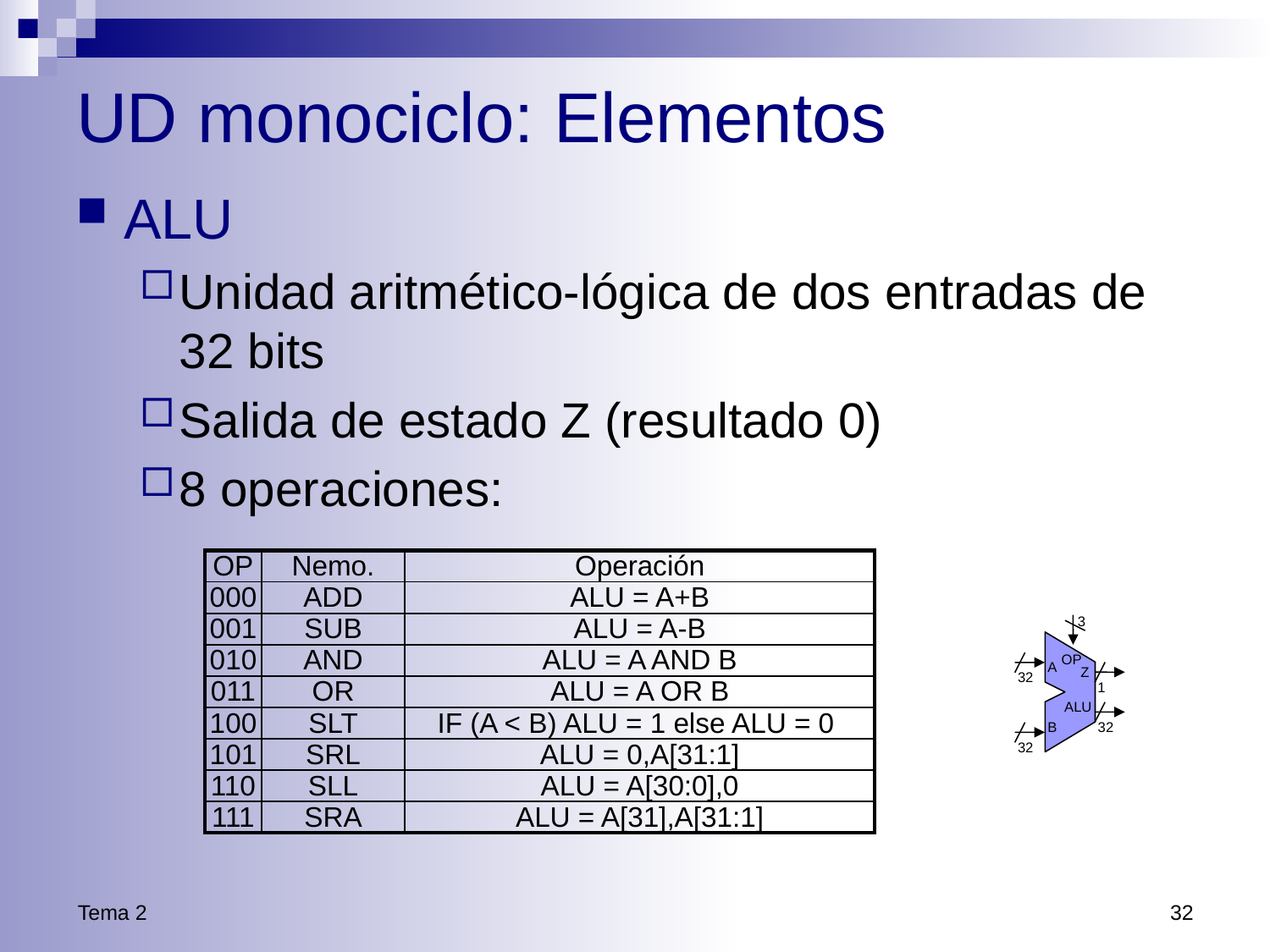

# UD monociclo: Elementos
ALU
Unidad aritmético-lógica de dos entradas de 32 bits
Salida de estado Z (resultado 0)
8 operaciones:

| OP | Nemo. | Operación |
| --- | --- | --- |
| 000 | ADD | ALU = A+B |
| 001 | SUB | ALU = A-B |
| 010 | AND | ALU = A AND B |
| 011 | OR | ALU = A OR B |
| 100 | SLT | IF (A < B) ALU = 1 else ALU = 0 |
| 101 | SRL | ALU = 0,A[31:1] |
| 110 | SLL | ALU = A[30:0],0 |
| 111 | SRA | ALU = A[31],A[31:1] |
3

OP
A

32

Z

1

ALU

32

B

32

Tema 2
32